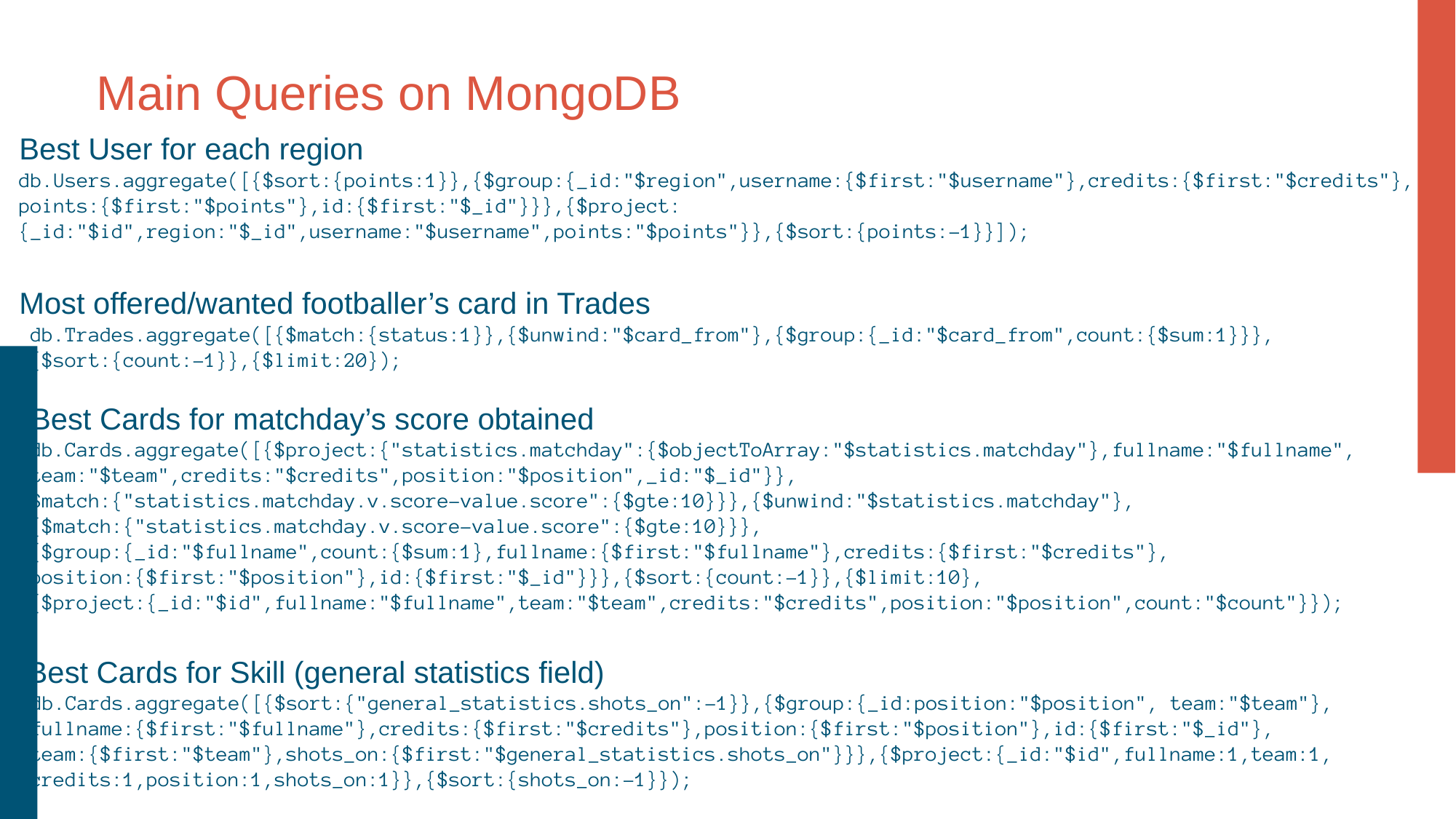

# Main Queries on MongoDB
Best User for each region
db.Users.aggregate([{$sort:{points:1}},{$group:{_id:"$region",username:{$first:"$username"},credits:{$first:"$credits"},
points:{$first:"$points"},id:{$first:"$_id"}}},{$project:{_id:"$id",region:"$_id",username:"$username",points:"$points"}},{$sort:{points:-1}}]);

Most offered/wanted footballer’s card in Trades
 db.Trades.aggregate([{$match:{status:1}},{$unwind:"$card_from"},{$group:{_id:"$card_from",count:{$sum:1}}},
 {$sort:{count:-1}},{$limit:20});

 Best Cards for matchday’s score obtained
 db.Cards.aggregate([{$project:{"statistics.matchday":{$objectToArray:"$statistics.matchday"},fullname:"$fullname",
 team:"$team",credits:"$credits",position:"$position",_id:"$_id"}},
{$match:{"statistics.matchday.v.score-value.score":{$gte:10}}},{$unwind:"$statistics.matchday"},
 {$match:{"statistics.matchday.v.score-value.score":{$gte:10}}},
 {$group:{_id:"$fullname",count:{$sum:1},fullname:{$first:"$fullname"},credits:{$first:"$credits"},
 position:{$first:"$position"},id:{$first:"$_id"}}},{$sort:{count:-1}},{$limit:10},
 {$project:{_id:"$id",fullname:"$fullname",team:"$team",credits:"$credits",position:"$position",count:"$count"}});

 Best Cards for Skill (general statistics field)
  db.Cards.aggregate([{$sort:{"general_statistics.shots_on":-1}},{$group:{_id:position:"$position", team:"$team"},
 fullname:{$first:"$fullname"},credits:{$first:"$credits"},position:{$first:"$position"},id:{$first:"$_id"},
 team:{$first:"$team"},shots_on:{$first:"$general_statistics.shots_on"}}},{$project:{_id:"$id",fullname:1,team:1,
 credits:1,position:1,shots_on:1}},{$sort:{shots_on:-1}});